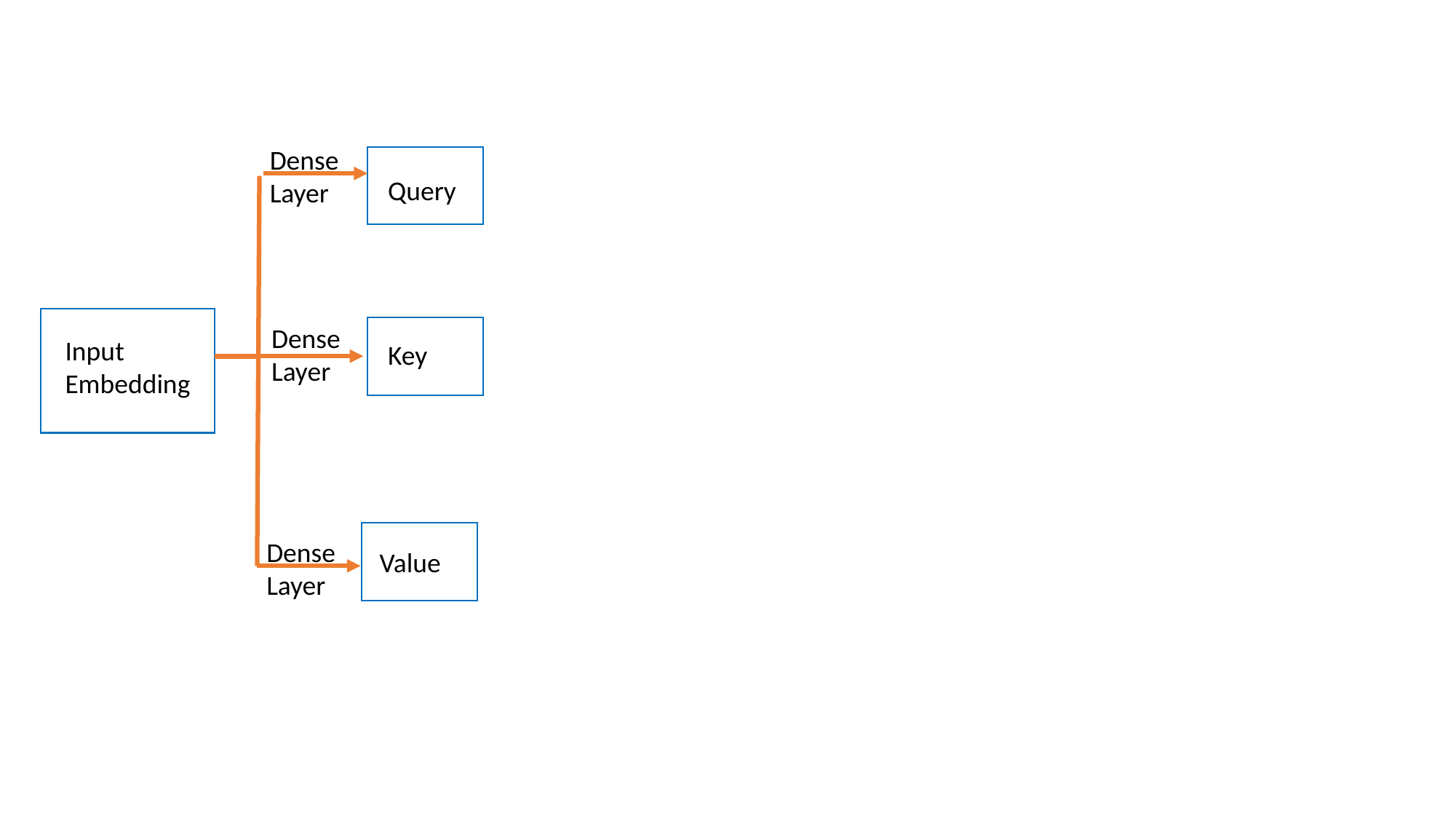

Dense
Layer

Query

Dense
Layer

Input Embedding
Key

Dense
Layer
Value